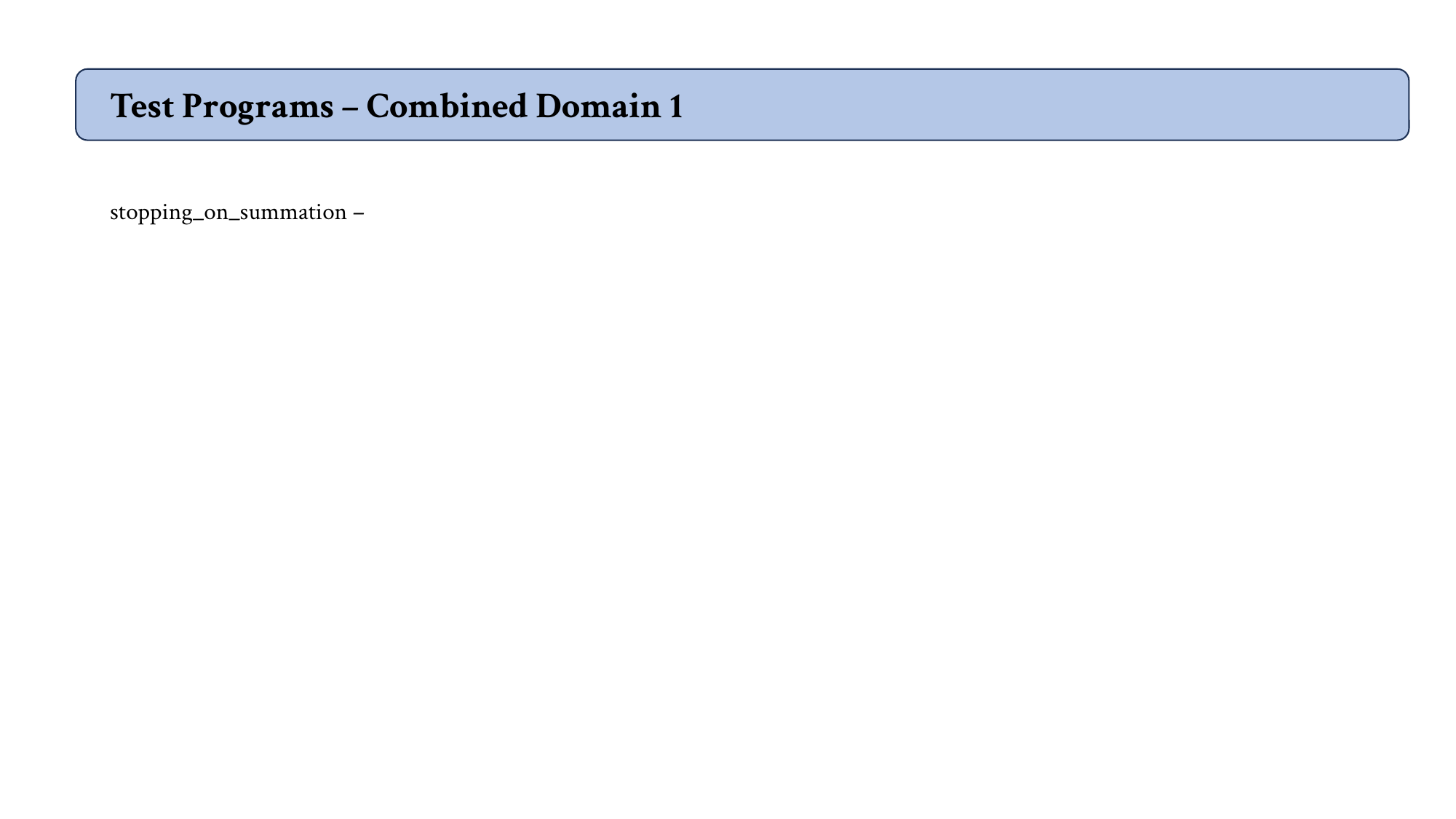

Test Programs – Combined Domain 1
stopping_on_summation –